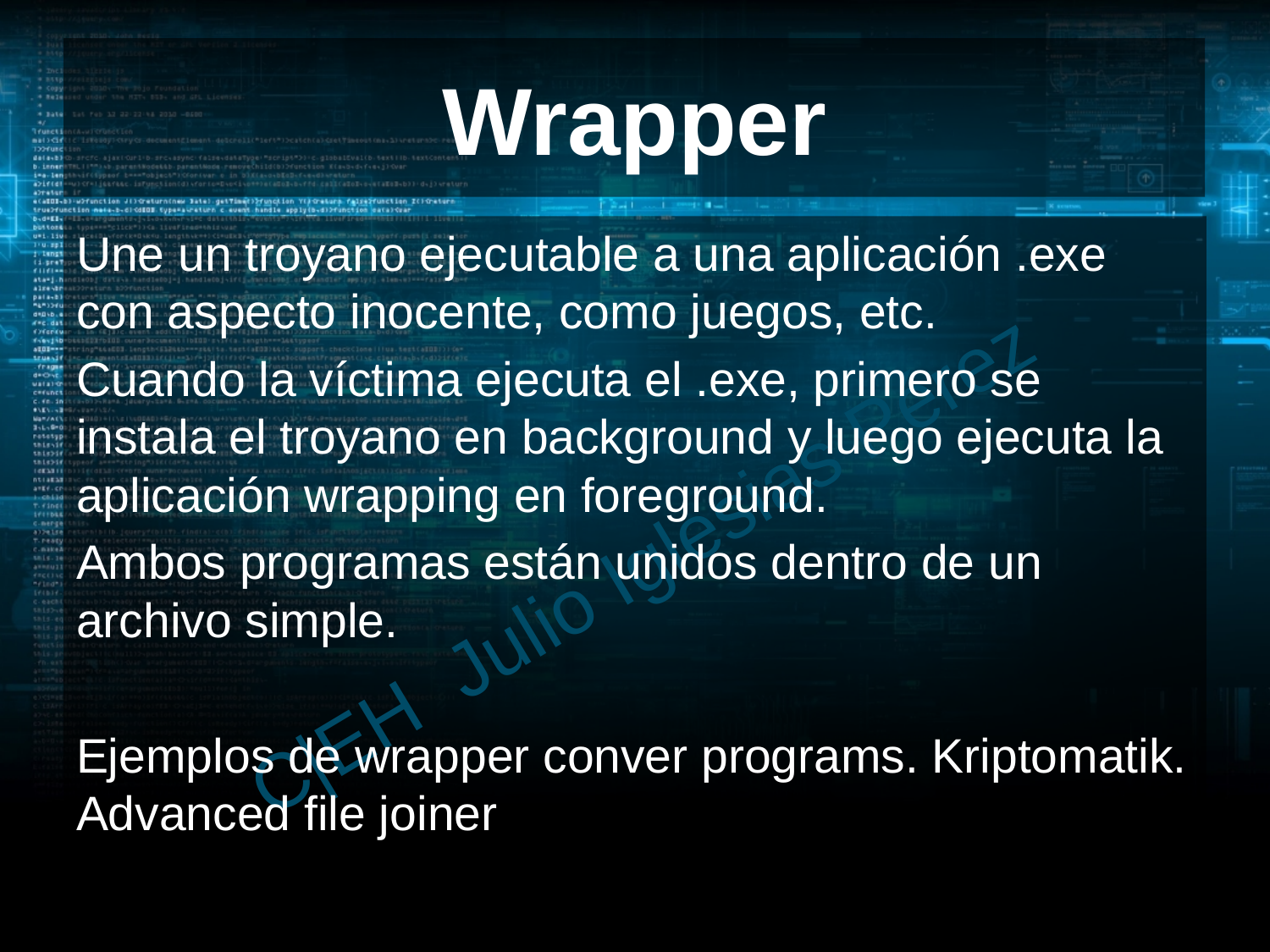

# Wrapper
Une un troyano ejecutable a una aplicación .exe con aspecto inocente, como juegos, etc.
Cuando la víctima ejecuta el .exe, primero se instala el troyano en background y luego ejecuta la aplicación wrapping en foreground.
Ambos programas están unidos dentro de un archivo simple.

Ejemplos de wrapper conver programs. Kriptomatik. Advanced file joiner

C|EH  Julio Iglesias Pérez